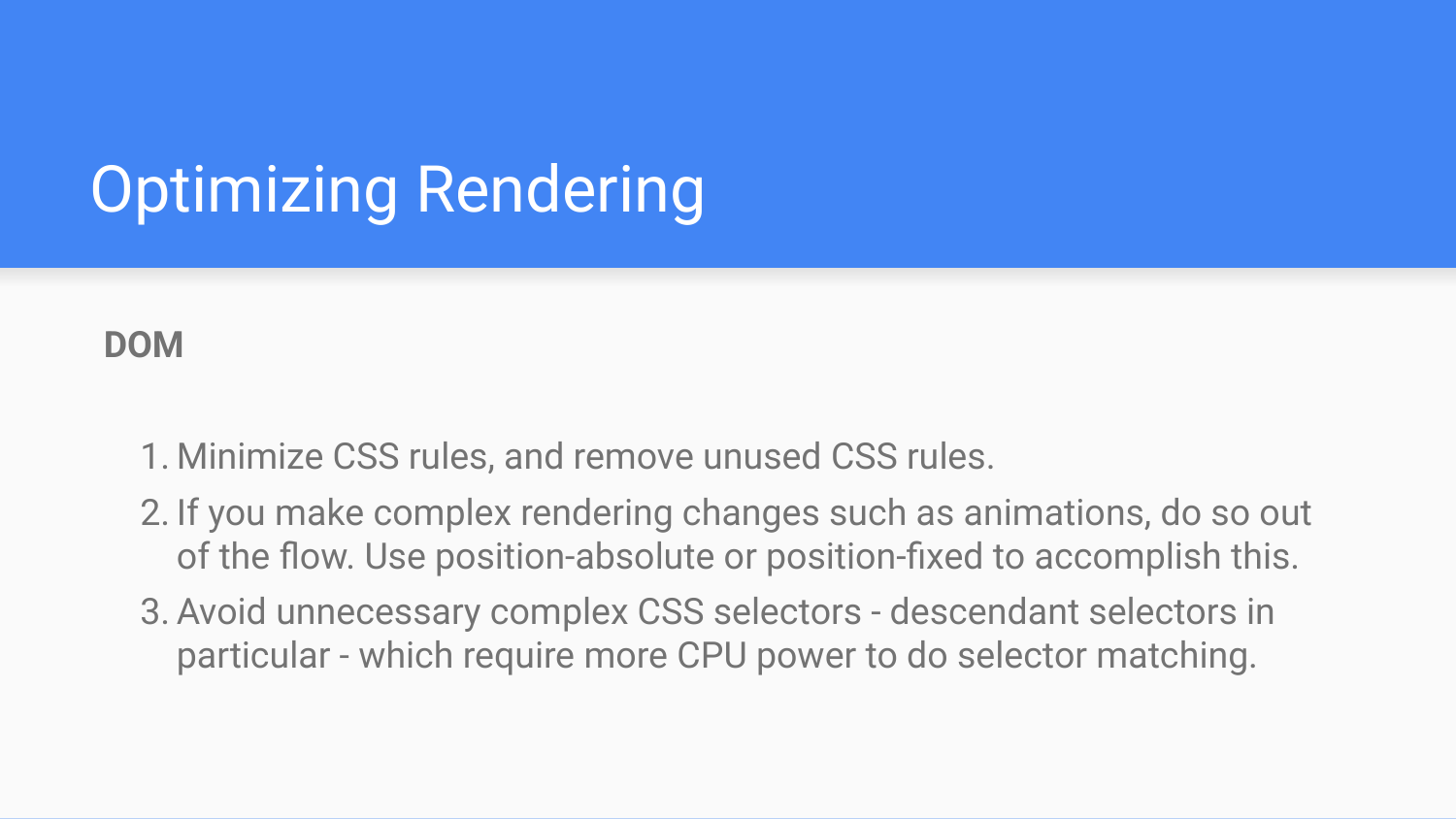

# Optimizing Rendering
DOM

Minimize CSS rules, and remove unused CSS rules.
If you make complex rendering changes such as animations, do so out of the flow. Use position-absolute or position-fixed to accomplish this.
Avoid unnecessary complex CSS selectors - descendant selectors in particular - which require more CPU power to do selector matching.